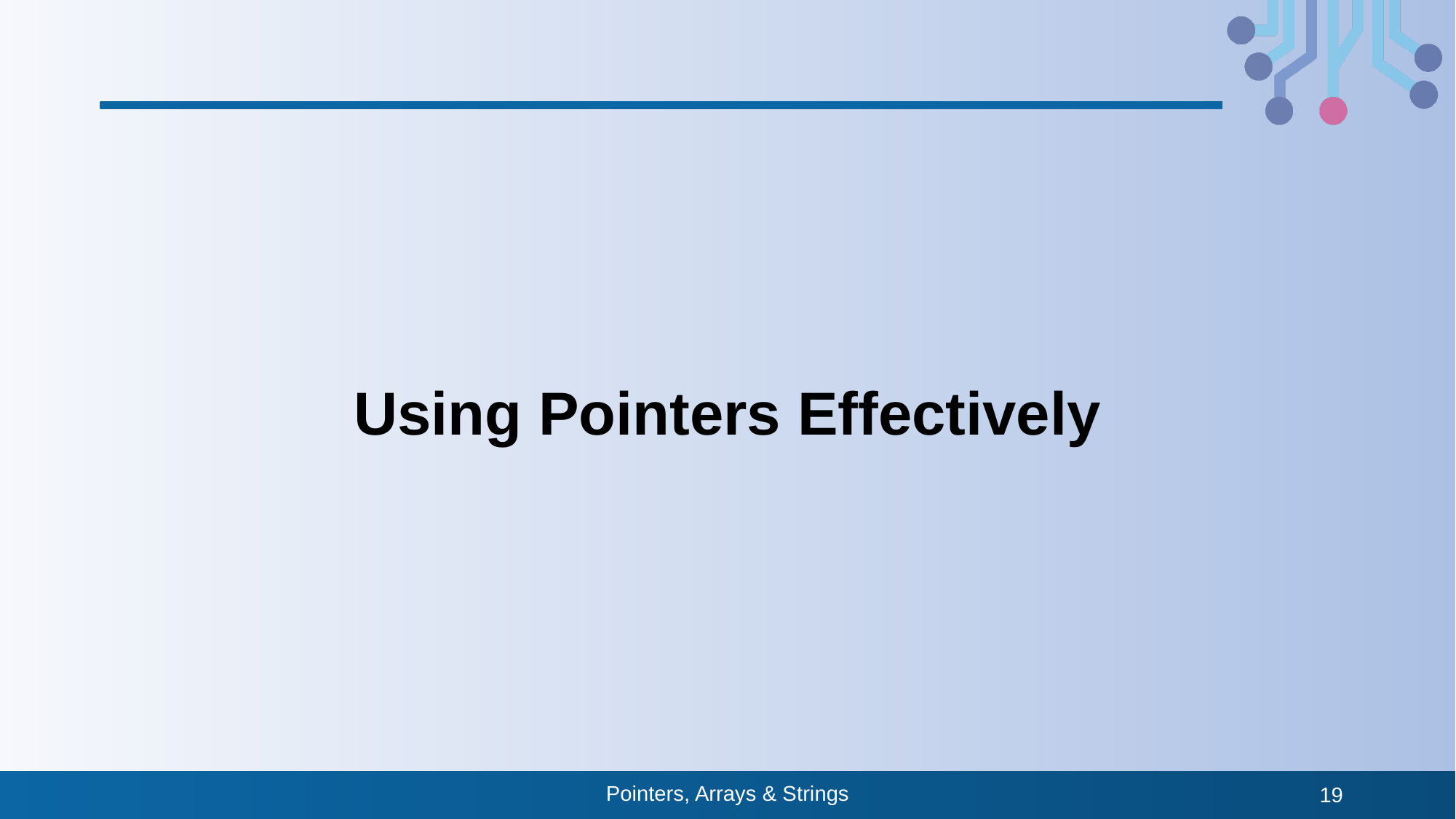

Using Pointers Effectively
Pointers, Arrays & Strings
19